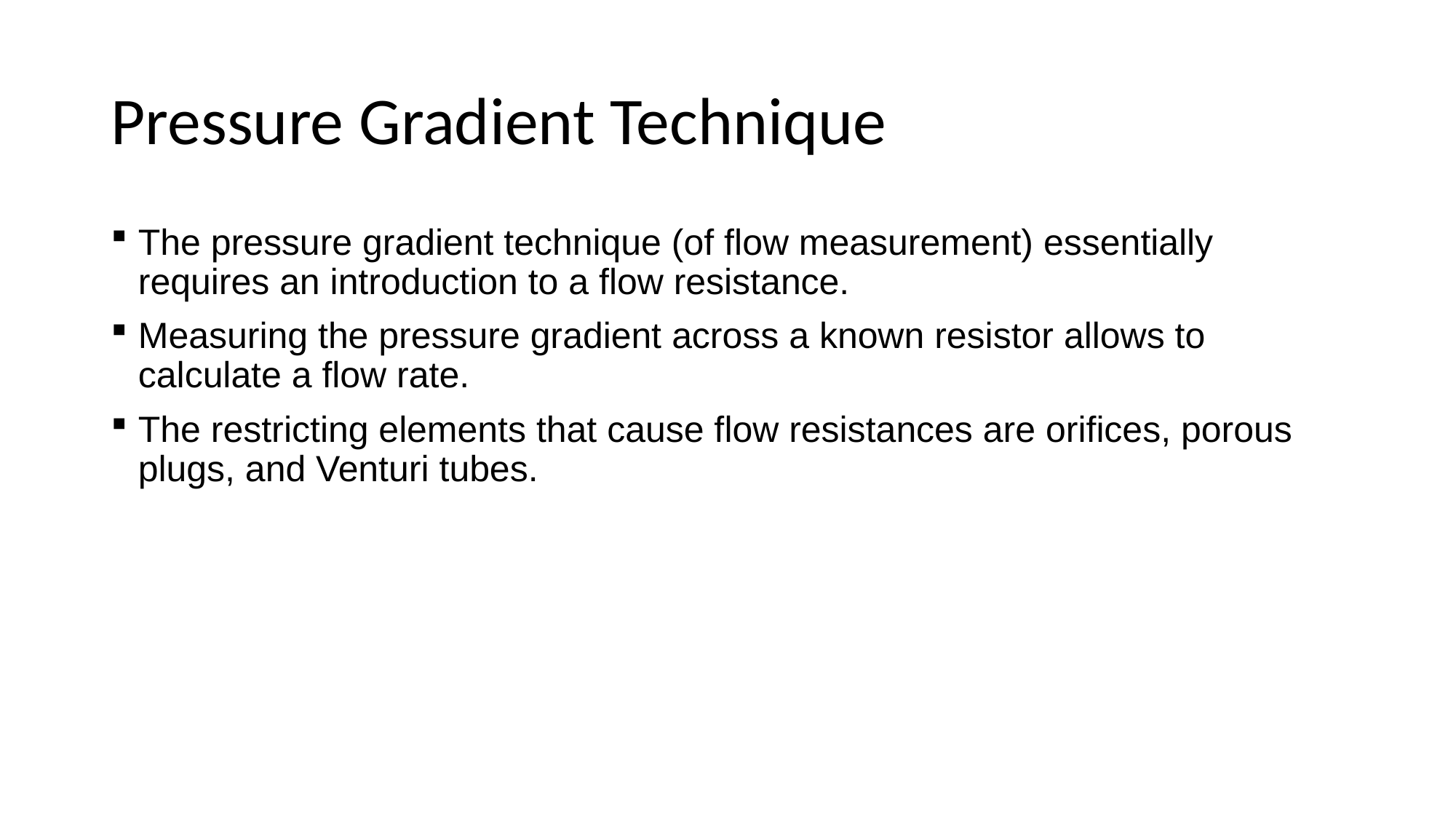

# Pressure Gradient Technique
The pressure gradient technique (of flow measurement) essentially requires an introduction to a flow resistance.
Measuring the pressure gradient across a known resistor allows to calculate a flow rate.
The restricting elements that cause flow resistances are orifices, porous plugs, and Venturi tubes.